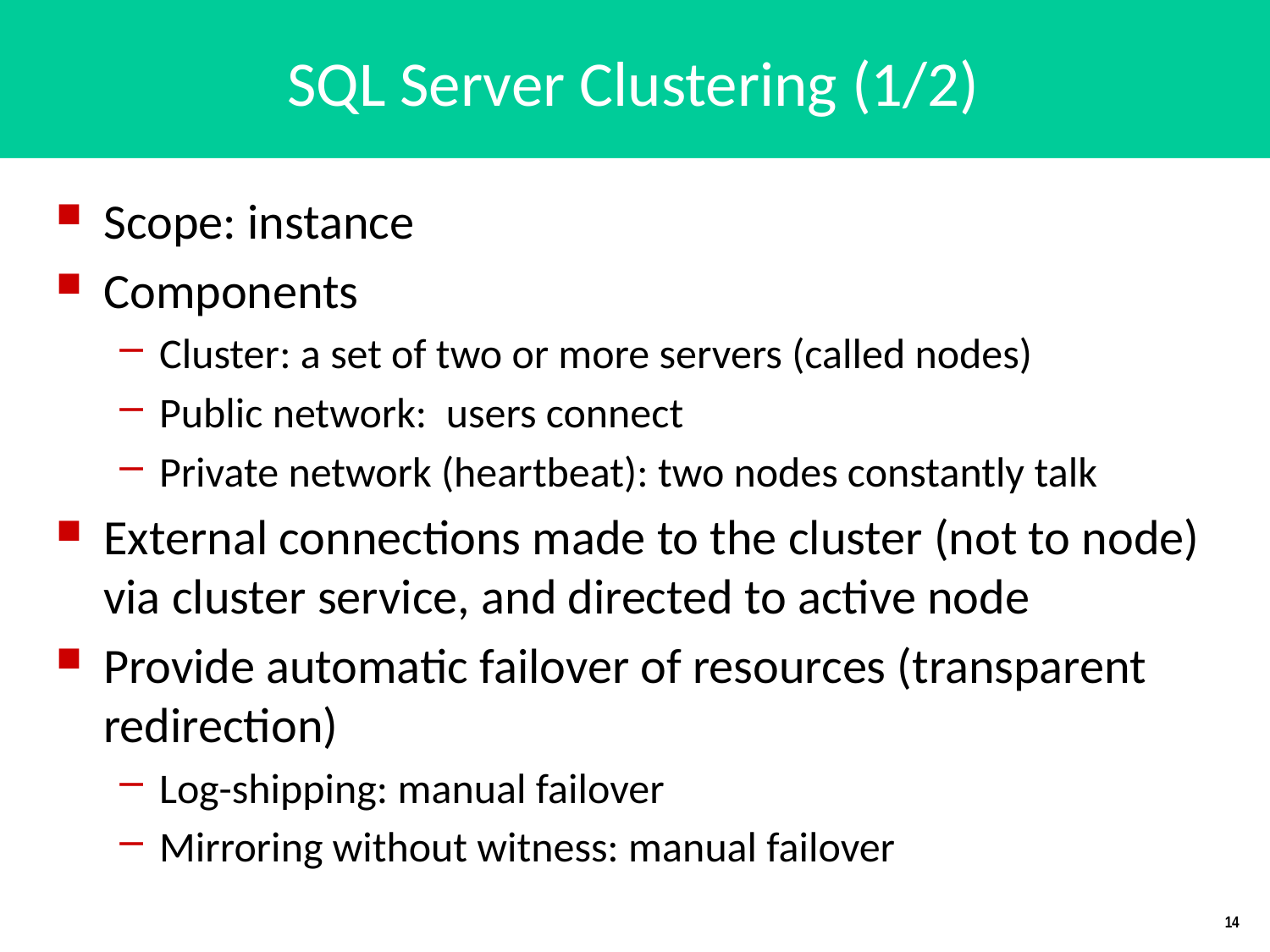

# SQL Server Clustering (1/2)
Scope: instance
Components
Cluster: a set of two or more servers (called nodes)
Public network:  users connect
Private network (heartbeat): two nodes constantly talk
External connections made to the cluster (not to node) via cluster service, and directed to active node
Provide automatic failover of resources (transparent redirection)
Log-shipping: manual failover
Mirroring without witness: manual failover